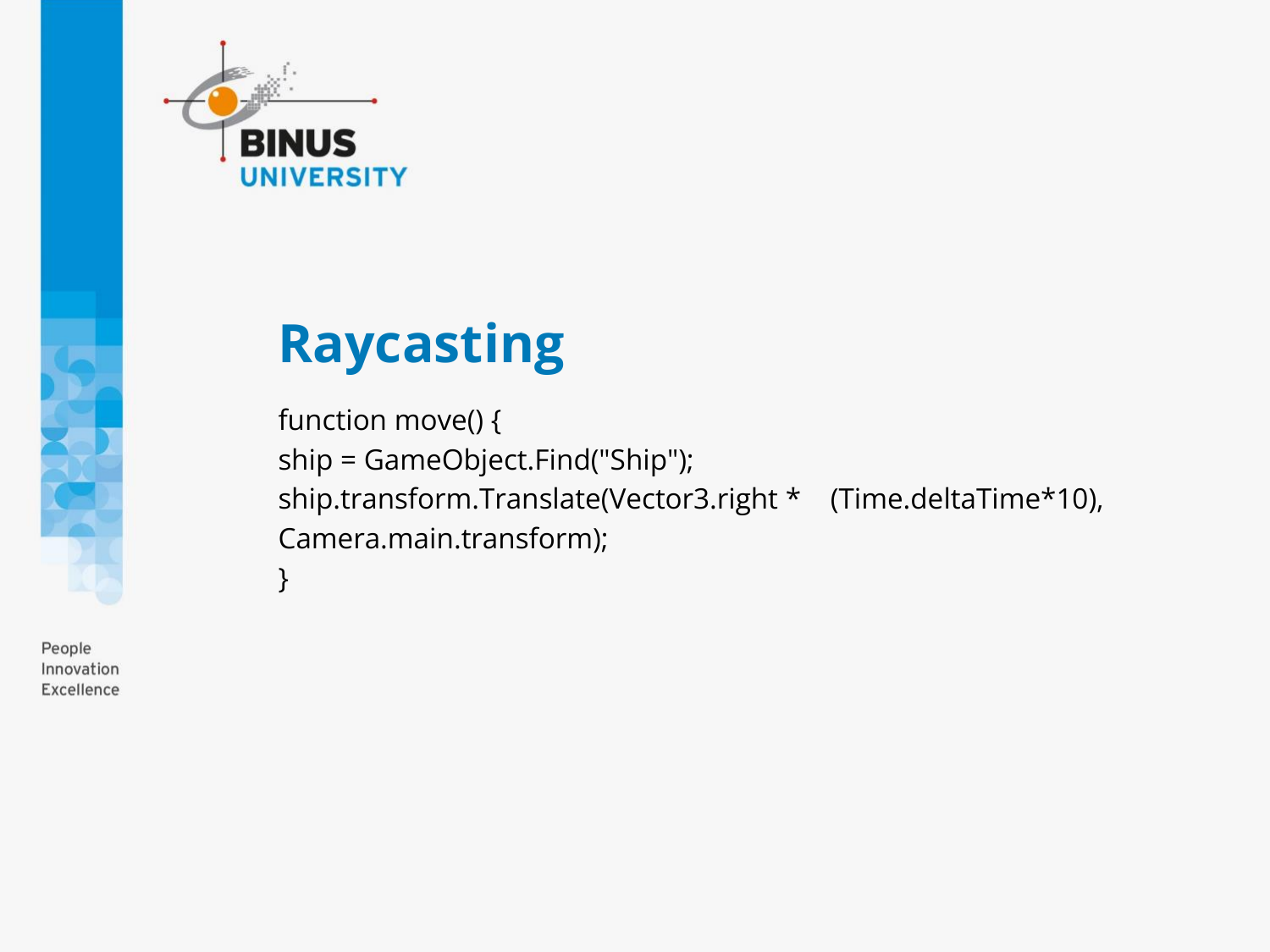

# Raycasting
function move() {
ship = GameObject.Find("Ship");
ship.transform.Translate(Vector3.right *    (Time.deltaTime*10),
Camera.main.transform);
}